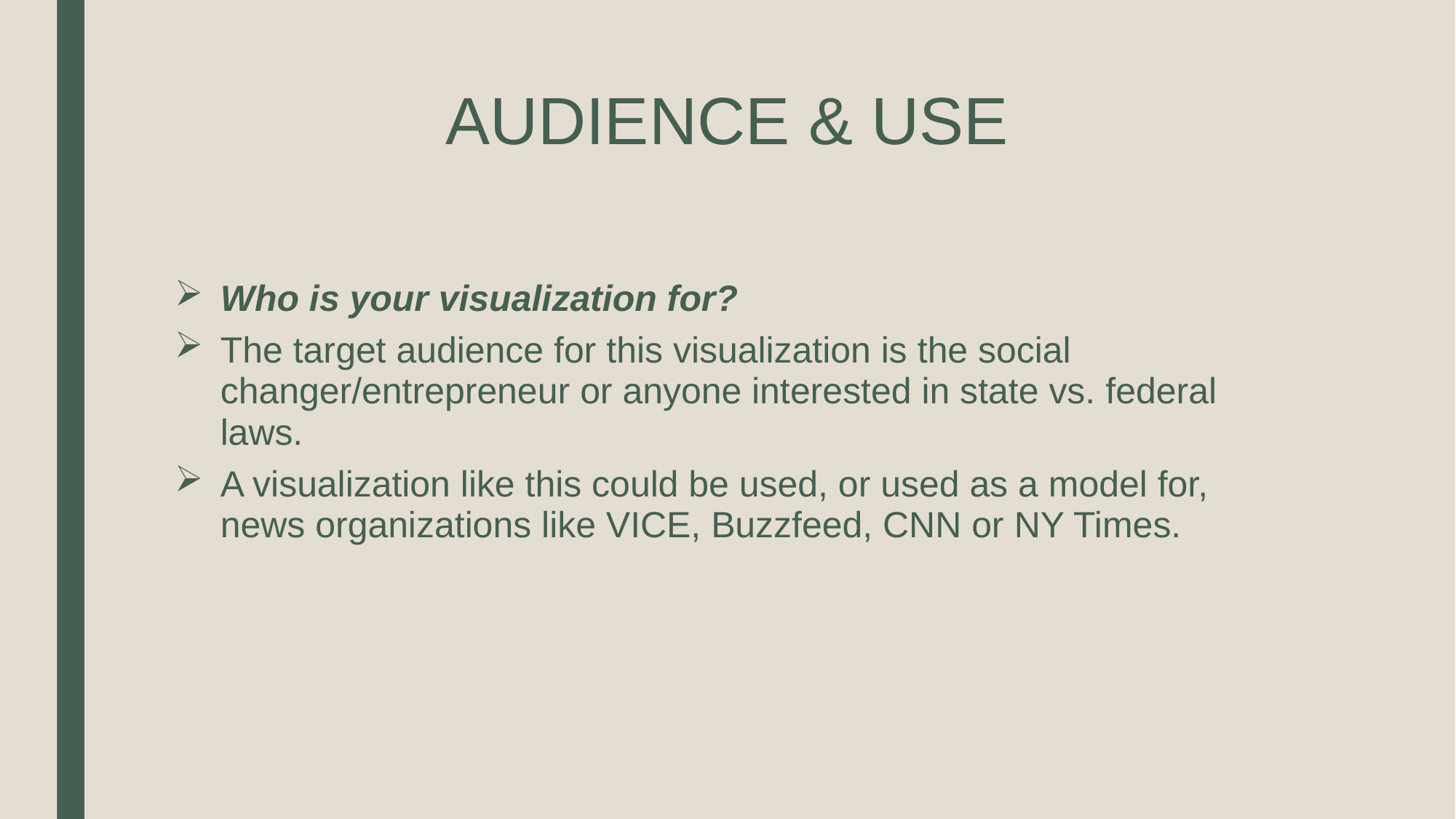

# AUDIENCE & USE
Who is your visualization for?
The target audience for this visualization is the social changer/entrepreneur or anyone interested in state vs. federal laws.
A visualization like this could be used, or used as a model for, news organizations like VICE, Buzzfeed, CNN or NY Times.